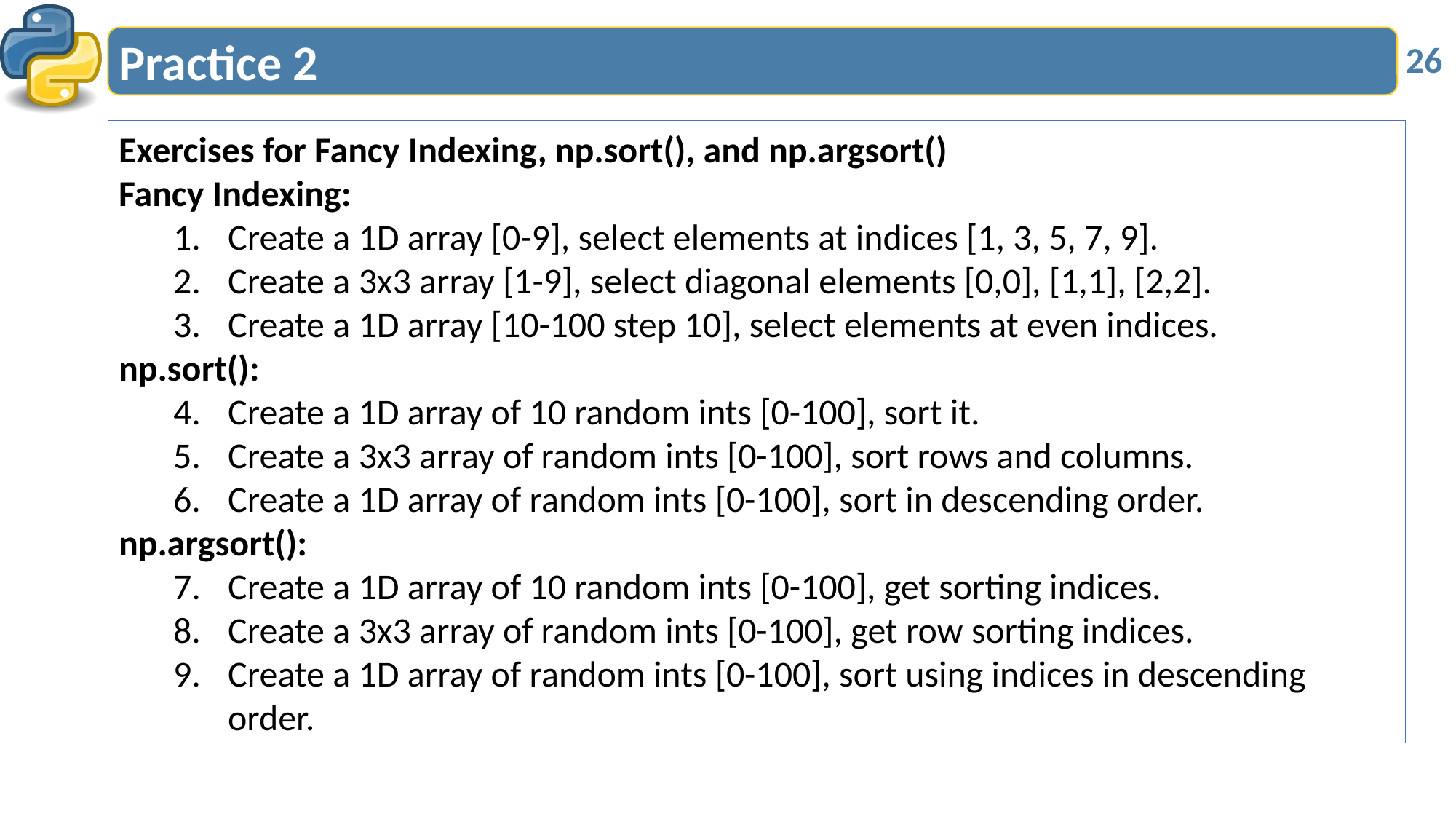

# Practice 2
26
Exercises for Fancy Indexing, np.sort(), and np.argsort()
Fancy Indexing:
Create a 1D array [0-9], select elements at indices [1, 3, 5, 7, 9].
Create a 3x3 array [1-9], select diagonal elements [0,0], [1,1], [2,2].
Create a 1D array [10-100 step 10], select elements at even indices.
np.sort():
Create a 1D array of 10 random ints [0-100], sort it.
Create a 3x3 array of random ints [0-100], sort rows and columns.
Create a 1D array of random ints [0-100], sort in descending order.
np.argsort():
Create a 1D array of 10 random ints [0-100], get sorting indices.
Create a 3x3 array of random ints [0-100], get row sorting indices.
Create a 1D array of random ints [0-100], sort using indices in descending order.